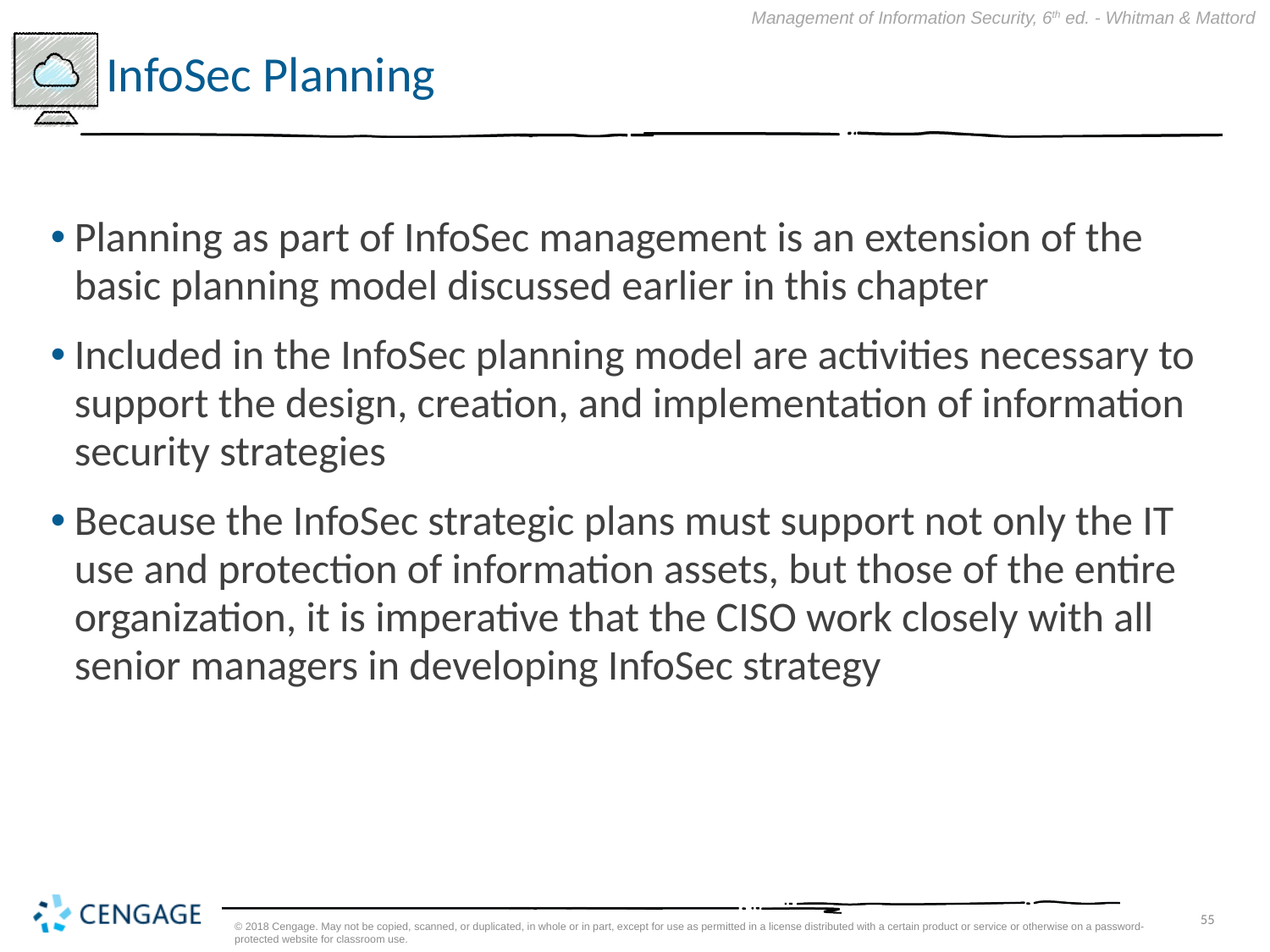

# InfoSec Planning
Planning as part of InfoSec management is an extension of the basic planning model discussed earlier in this chapter
Included in the InfoSec planning model are activities necessary to support the design, creation, and implementation of information security strategies
Because the InfoSec strategic plans must support not only the IT use and protection of information assets, but those of the entire organization, it is imperative that the CISO work closely with all senior managers in developing InfoSec strategy